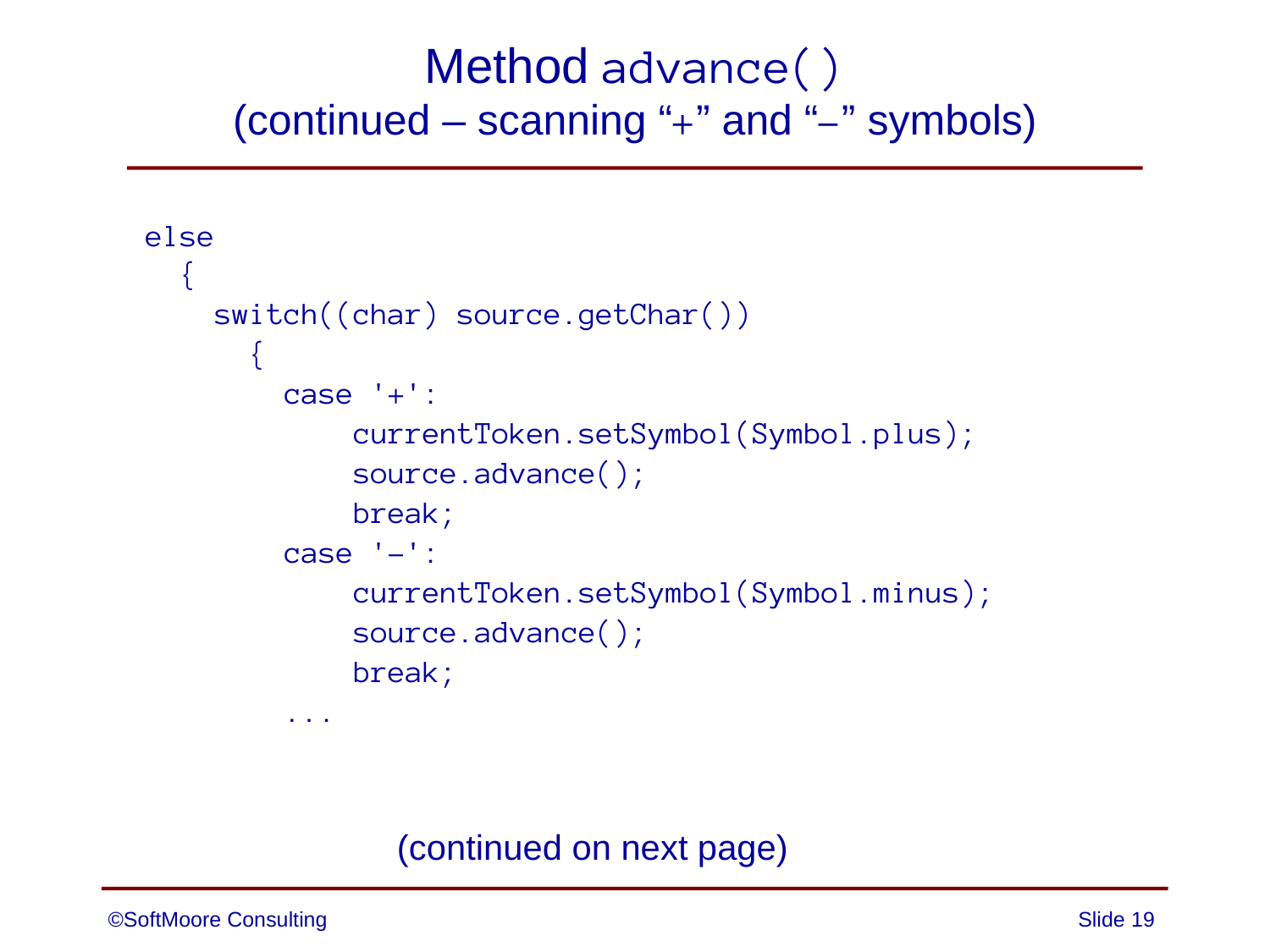

# Method advance() (continued – scanning “+” and “-” symbols)
    else
      {
        switch((char) source.getChar())
          {
            case '+':
                currentToken.setSymbol(Symbol.plus);
                source.advance();
                break;
            case '-':
                currentToken.setSymbol(Symbol.minus);
                source.advance();
                break;
            ...
(continued on next page)
©SoftMoore Consulting
Slide 19